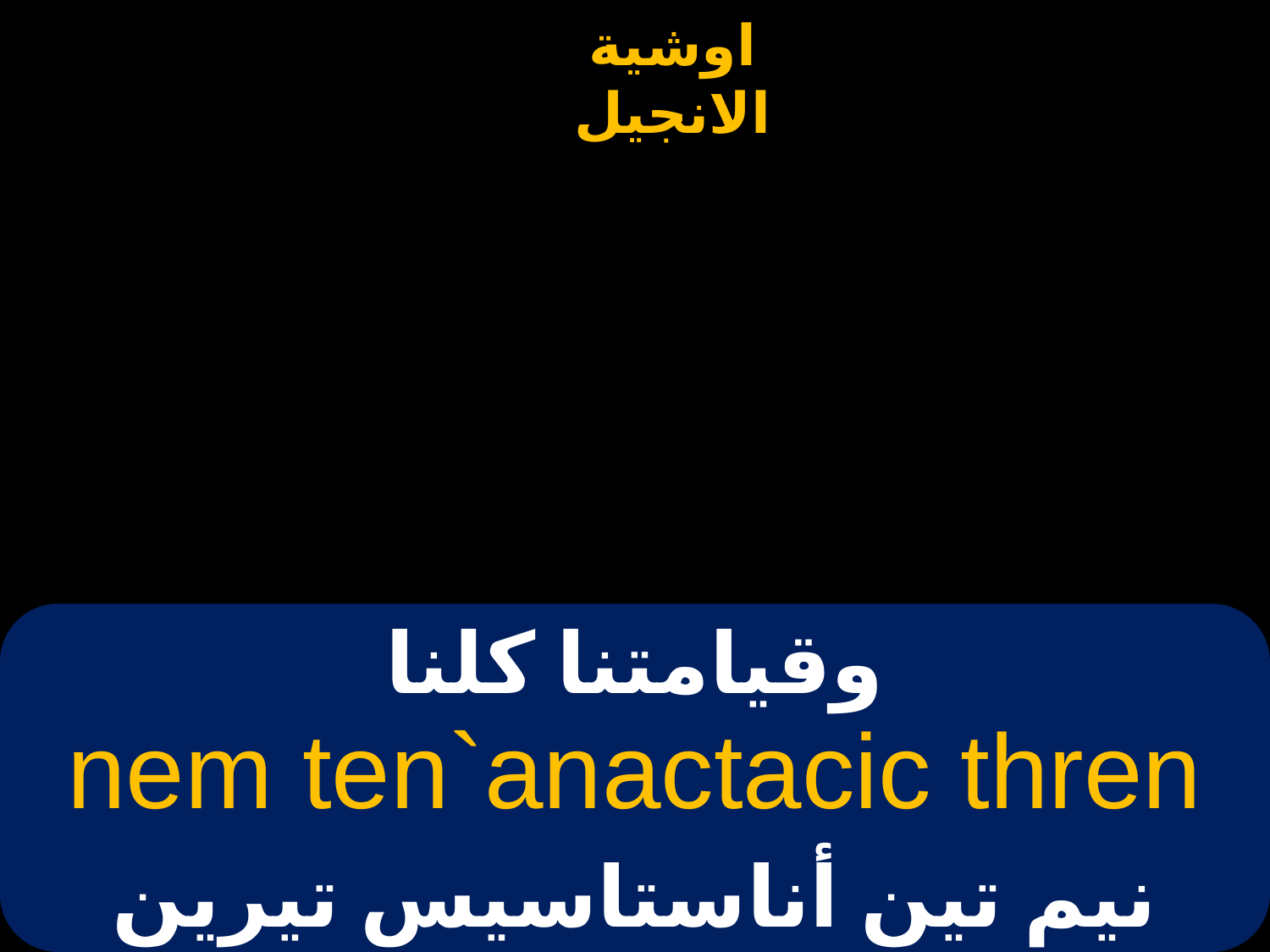

# وقيامتنا كلنا
nem ten`anactacic thren
نيم تين أناستاسيس تيرين